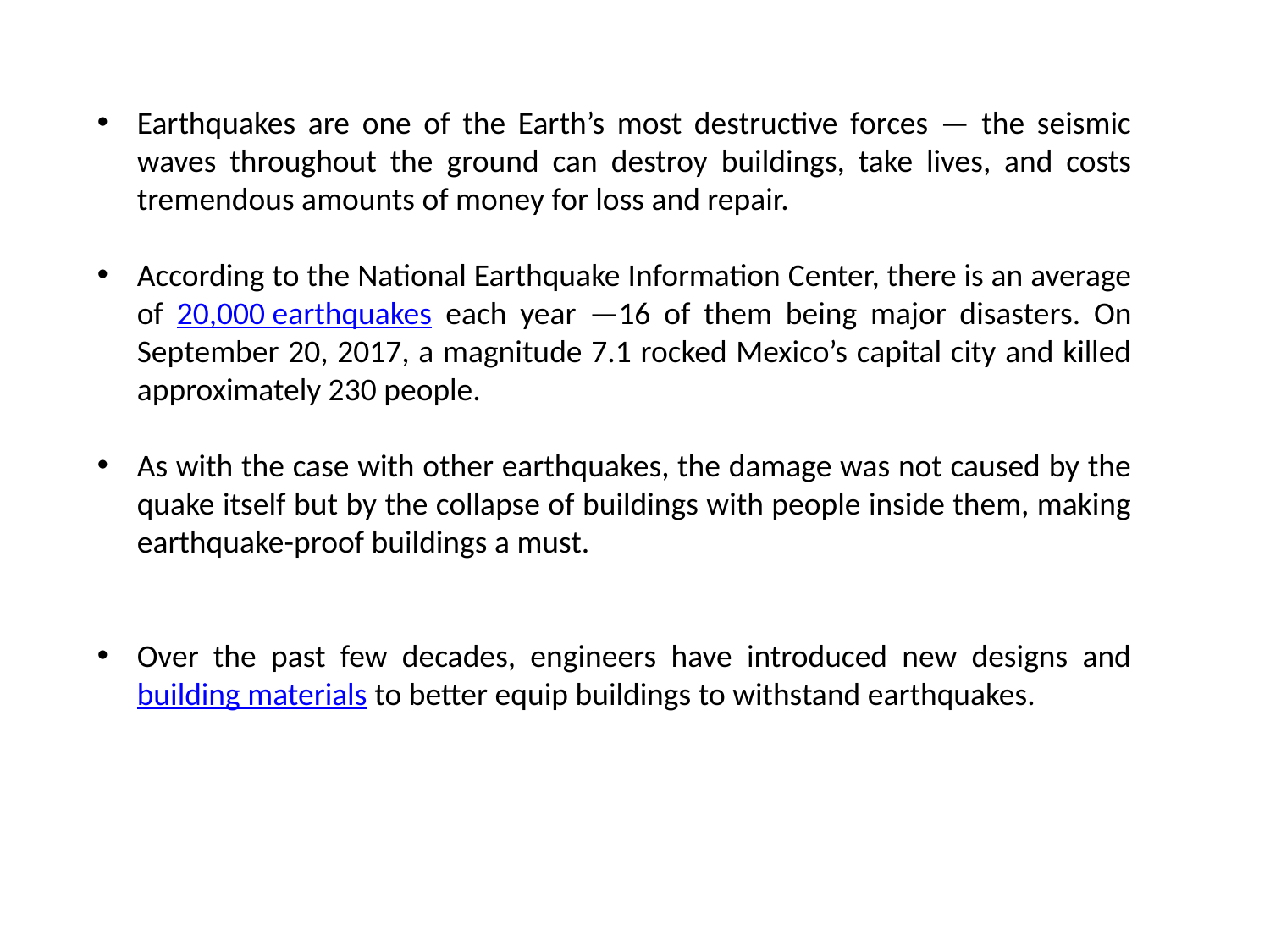

Earthquakes are one of the Earth’s most destructive forces — the seismic waves throughout the ground can destroy buildings, take lives, and costs tremendous amounts of money for loss and repair.

According to the National Earthquake Information Center, there is an average of 20,000 earthquakes each year —16 of them being major disasters. On September 20, 2017, a magnitude 7.1 rocked Mexico’s capital city and killed approximately 230 people.

As with the case with other earthquakes, the damage was not caused by the quake itself but by the collapse of buildings with people inside them, making earthquake-proof buildings a must.

Over the past few decades, engineers have introduced new designs and building materials to better equip buildings to withstand earthquakes.